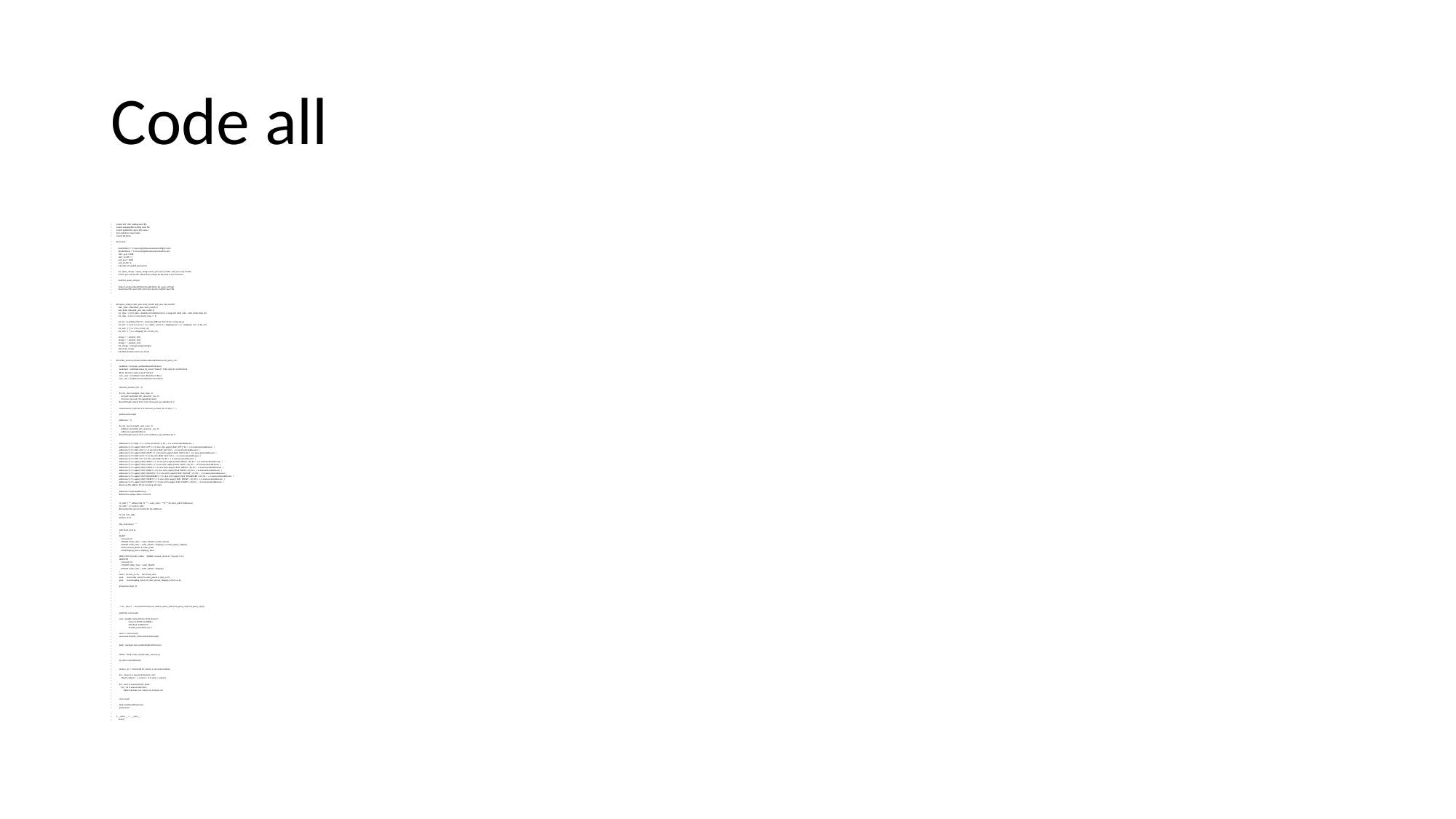

# Code all
import xlrd   #for reading excel file
import openpyxl #for writing excel file
import pyodbc #for query SQL Server
from datetime import date
import datetime

def main():

    ExcelFileNm = 'C:/Users/jingh/Documents/startingFile.xlsx'
    ResultFileNm = 'C:/Users/jingh/Documents/resultFile.xlsx'
    start_year =2018
    start_month =1
    end_year = 2018
    end_month =6
    # provide all needed parameters

    list_query_strings = query_strings (start_year, start_month, end_year, end_month)
    # from year and month, obtain three strings for the pivot in sql command

    print(list_query_strings)

    Order_Summary(ExcelFileNm,ResultFileNm,list_query_strings)
    #read excel file, query SQL and write result in another excel file

def query_strings (start_year, start_month, end_year, end_month):
    start_date = date(start_year, start_month,1)
    end_date= date(end_year, end_month,1)
    list_days = [ start_date + datetime.timedelta(n) for n in range(int ((end_date - start_date).days)+1)]
    list_days = [x for x in list_days if x.day == 1]

    list_str = [s.strftime("%Y")+'-'+str(int(s.strftime("%m"))) for s in list_days]
    list_str1 = ['sum(['+s+']) as [' +s+'-order], sum(['+s+'-shipping]) as [' +s+'-shipping]'  for s in list_str]
    list_str2 =[ '['+s+']' for s in list_str]
    list_str3 = [ '['+s+'-shipping]' for s in list_str]

    string1 = ','.join(list_str1)
    string2 = ','.join(list_str2)
    string3 = ','.join(list_str3)
    list_strings = [string1,string2,string3]
    return list_strings
    # Python function return one chunk

def Order_Summary (ExcelFileName,ResultFileName,list_query_str):

     workbook = xlrd.open_workbook(ExcelFileName)
     worksheet = workbook.sheet_by_name("Sheet1") # We need to read the data
     #from the Excel sheet named "Sheet1"
     num_rows = worksheet.nrows #Number of Rows
     num_cols = worksheet.ncols #Number of Columns

     Common_Account_list = []

     for curr_row in range(1, num_rows, 1):
         Account=worksheet.cell_value(curr_row, 3)
         Common_Account_list.append(Account)
     #read through column D for a list of account, pay attention to 3

     cleanAccount= [int(x) for x in Common_Account_list if str(x) != '']

     print(cleanAccount)

     addresses = []

     for curr_row in range(1, num_rows, 1):
         Address=worksheet.cell_value(curr_row, 0)
         addresses.append(Address)
     #read through column A for a list of address, pay attention for 0

     addresses=[s if s.find(',')==(-1) else s[0:s.find(',')] for i,  s in enumerate(addresses)  ]
     addresses=[s if s.upper().find(' APT')==(-1) else s[0:s.upper().find(' APT')] for i,  s in enumerate(addresses)  ]
     addresses=[s if s.find(' Apt')==(-1) else s[0:s.find(' Apt')] for i,  s in enumerate(addresses)  ]
     addresses=[s if s.upper().find(' UNIT')==(-1) else s[0:s.upper().find(' UNIT')] for i,  s in enumerate(addresses)  ]
     addresses=[s if s.find(' Unit')==(-1) else s[0:s.find(' Unit')] for i,  s in enumerate(addresses)  ]
     addresses=[s if s.find(' #')==(-1) else s[0:s.find(' #')] for i,  s in enumerate(addresses)  ]
     addresses=[s if s.upper().find(' DRIVE')==(-1) else s[0:(s.upper().find(' DRIVE') +3)] for i,  s in enumerate(addresses)  ]
     addresses=[s if s.upper().find(' LANE')==(-1) else s[0:(s.upper().find(' LANE') +2)] for i,  s in enumerate(addresses)  ]
     addresses=[s if s.upper().find(' CIRCLE')==(-1) else s[0:(s.upper().find(' CIRCLE') +2)] for i,  s in enumerate(addresses)  ]
     addresses=[s if s.upper().find(' ROAD')==(-1) else s[0:(s.upper().find(' ROAD') +2)] for i,  s in enumerate(addresses)  ]
     addresses=[s if s.upper().find(' AVENUE')==(-1) else s[0:(s.upper().find(' AVENUE') +2)] for i,  s in enumerate(addresses)  ]
     addresses=[s if s.upper().find(' BOULEVARD')==(-1) else s[0:(s.upper().find(' BOULEVARD') +2)] for i,  s in enumerate(addresses)  ]
     addresses=[s if s.upper().find(' STREET')==(-1) else s[0:(s.upper().find(' STREET') +2)] for i,  s in enumerate(addresses)  ]
     addresses=[s if s.upper().find(' COURT')==(-1) else s[0:(s.upper().find(' COURT') +2)] for i,  s in enumerate(addresses)  ]
     #clean up the address list by removing later part

     addresses=list(set(addresses))
     #obtain the unique values in this list

     str_add = [""" address like '%""" + every_add + """%'"""for every_add in addresses]
     str_add = ' or '.join(str_add)
     #assember the sql command with the addresses

     str_list =[str_add]
     print(str_list)

     SQL_Command = """

     with Pivot_start as
     (
     SELECT
         [account_id]
        ,CONCAT (order_Year,'-',order_Month) as order_Period
        ,CONCAT (order_Year,'-',order_Month,'-shipping') as order_period_shipping
        ,SUM (amount_dollar) as order_total
        ,SUM(shipping_fee) as shipping_total

     FROM [TEST1].[order_table]     WHERE  account_id not in ( %s) and ( %s )
     GROUP BY
         [account_id]
         ,CONCAT (order_Year,'-',order_Month)
        ,CONCAT (order_Year,'-',order_Month,'-shipping')
     )
     select   account_id, %s     from Pivot_start
     pivot      (sum(order_total) for order_period in (%s)) as P1
     pivot      (sum(shipping_total) for order_period_shipping in (%s)) as p2

     group by account_id

     """%(','.join('?' * len(cleanAccount)),str_add,list_query_str[0],list_query_str[1],list_query_str[2])

     print(SQL_Command)

     conn = pyodbc.connect('Driver={SQL Server};'
                      'Server=LAPTOP-S1V0PRKL;'
                      'Database=PythonTest;'
                      'Trusted_Connection=yes;')

     cursor = conn.cursor()
     cursor.execute(SQL_Command,cleanAccount)

     book = openpyxl.load_workbook(ExcelFileName)

     sheet1 = book.create_sheet('order_summary')

     All_data=cursor.fetchall()

     column_nm = [column[0] for column in cursor.description]

     for i, columns in enumerate(column_nm):
         sheet1.cell(row = 1, column = i+1).value = columns

     for i, row1 in enumerate(All_data):
         for j, col in enumerate(row1):
             sheet1.cell(row=i+2, column =j+1).value =col

     conn.close()

     book.save(ResultFileName)
     print('done')

if __name__ == '__main__':
    main()